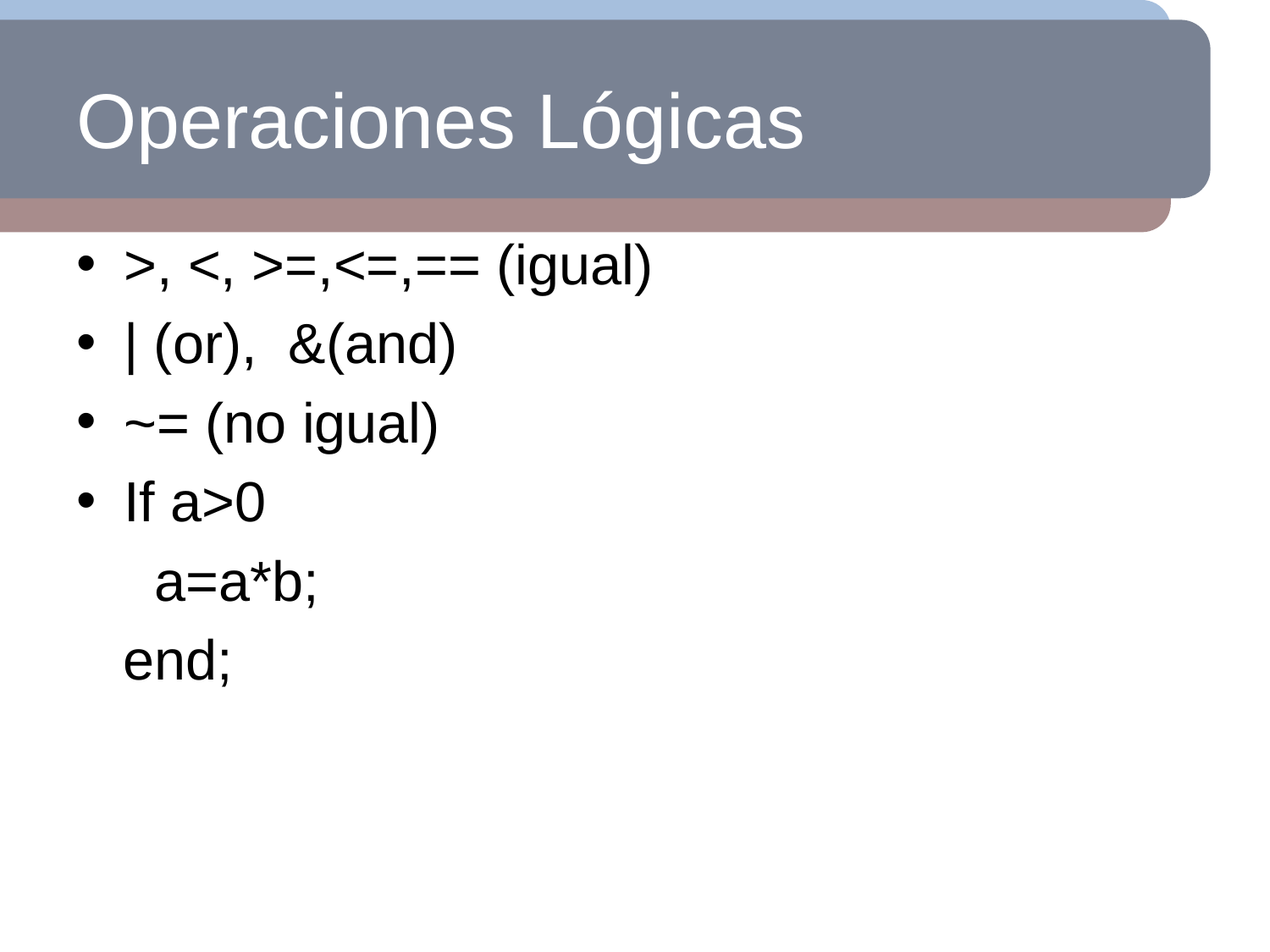

# Operaciones Lógicas
>, <, >=,<=,== (igual)
| (or),  &(and)
~= (no igual)
If a>0
     a=a*b;
   end;